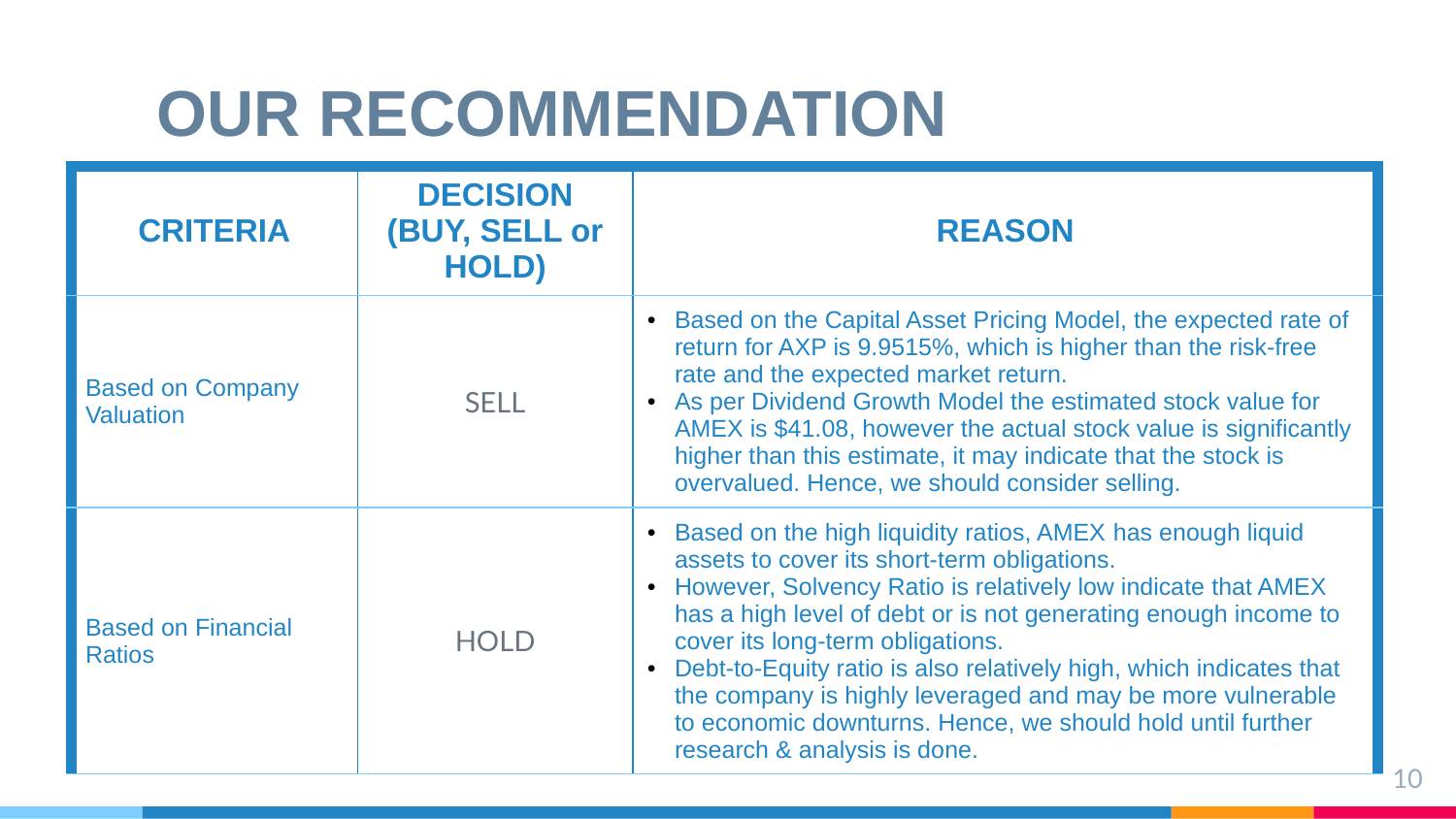

# OUR RECOMMENDATION
| CRITERIA | DECISION (BUY, SELL or HOLD) | REASON |
| --- | --- | --- |
| Based on Company Valuation | SELL | Based on the Capital Asset Pricing Model, the expected rate of return for AXP is 9.9515%, which is higher than the risk-free rate and the expected market return. As per Dividend Growth Model the estimated stock value for AMEX is $41.08, however the actual stock value is significantly higher than this estimate, it may indicate that the stock is overvalued. Hence, we should consider selling. |
| Based on Financial Ratios | HOLD | Based on the high liquidity ratios, AMEX has enough liquid assets to cover its short-term obligations. However, Solvency Ratio is relatively low indicate that AMEX has a high level of debt or is not generating enough income to cover its long-term obligations. Debt-to-Equity ratio is also relatively high, which indicates that the company is highly leveraged and may be more vulnerable to economic downturns. Hence, we should hold until further research & analysis is done. |
10